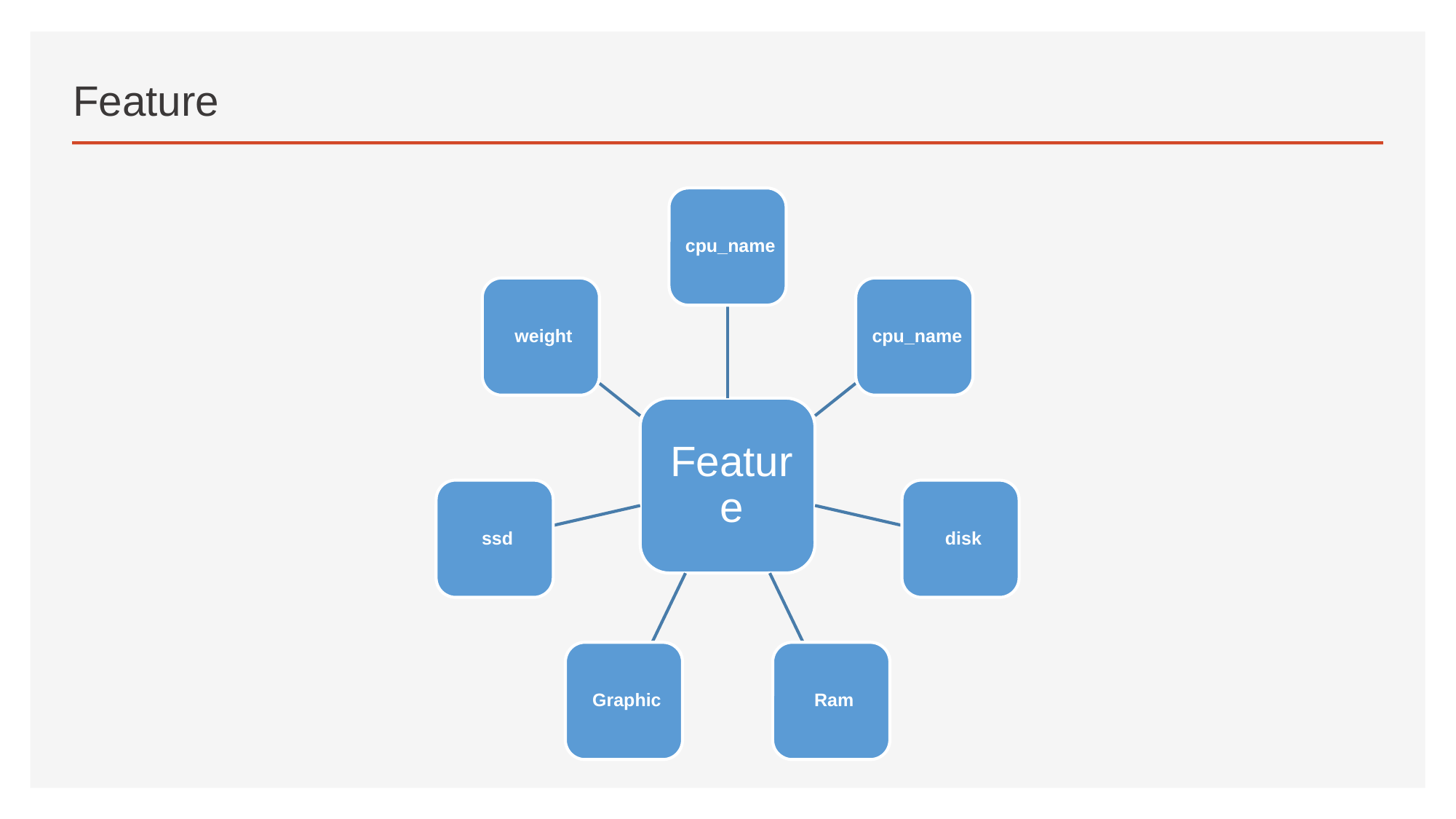

Feature
cpu_name
weight
cpu_name

Feature

ssd
disk

Graphic
Ram